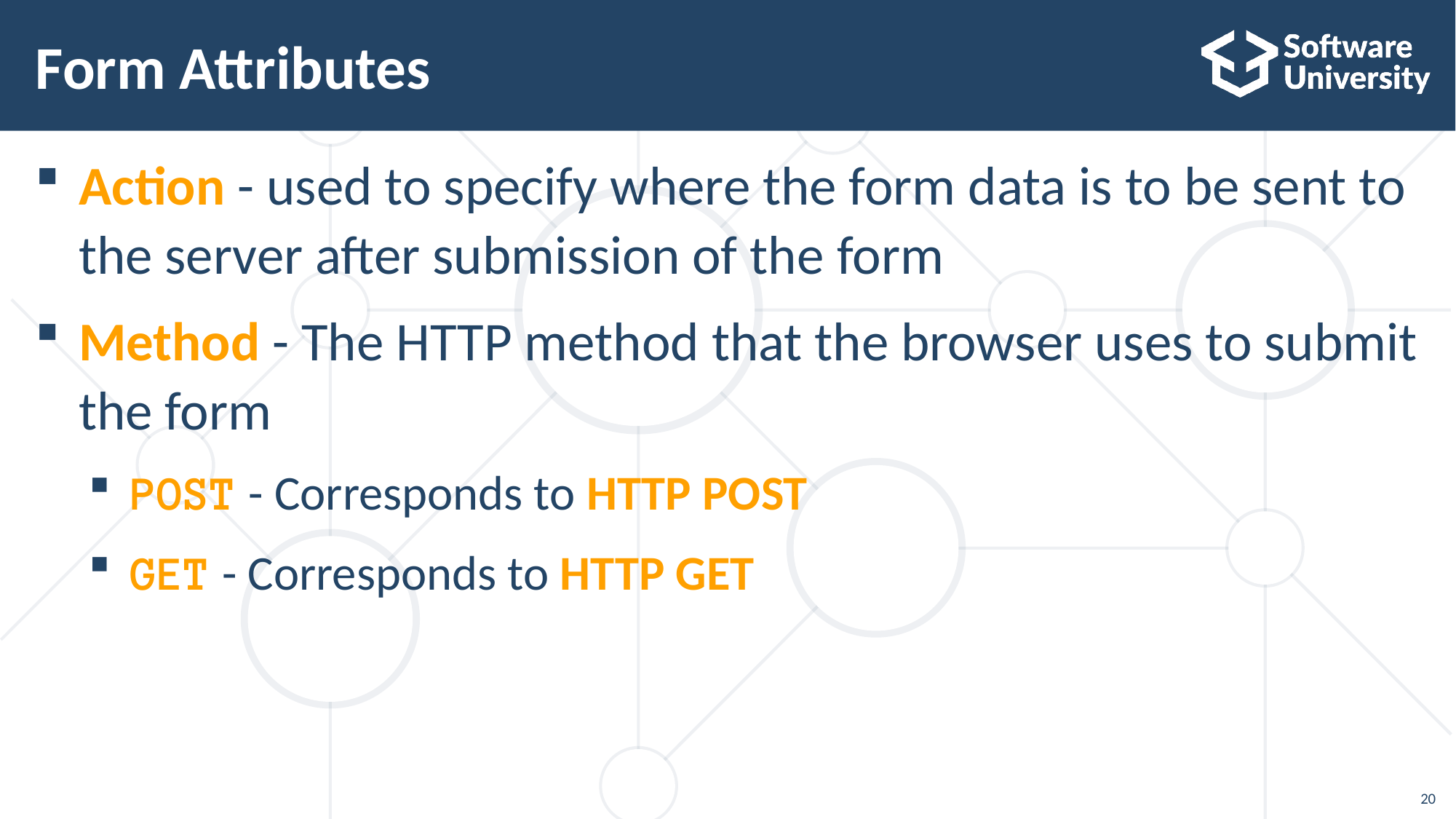

# Form Attributes
Action - used to specify where the form data is to be sent to the server after submission of the form
Method - The HTTP method that the browser uses to submit the form
POST - Corresponds to HTTP POST
GET - Corresponds to HTTP GET
20